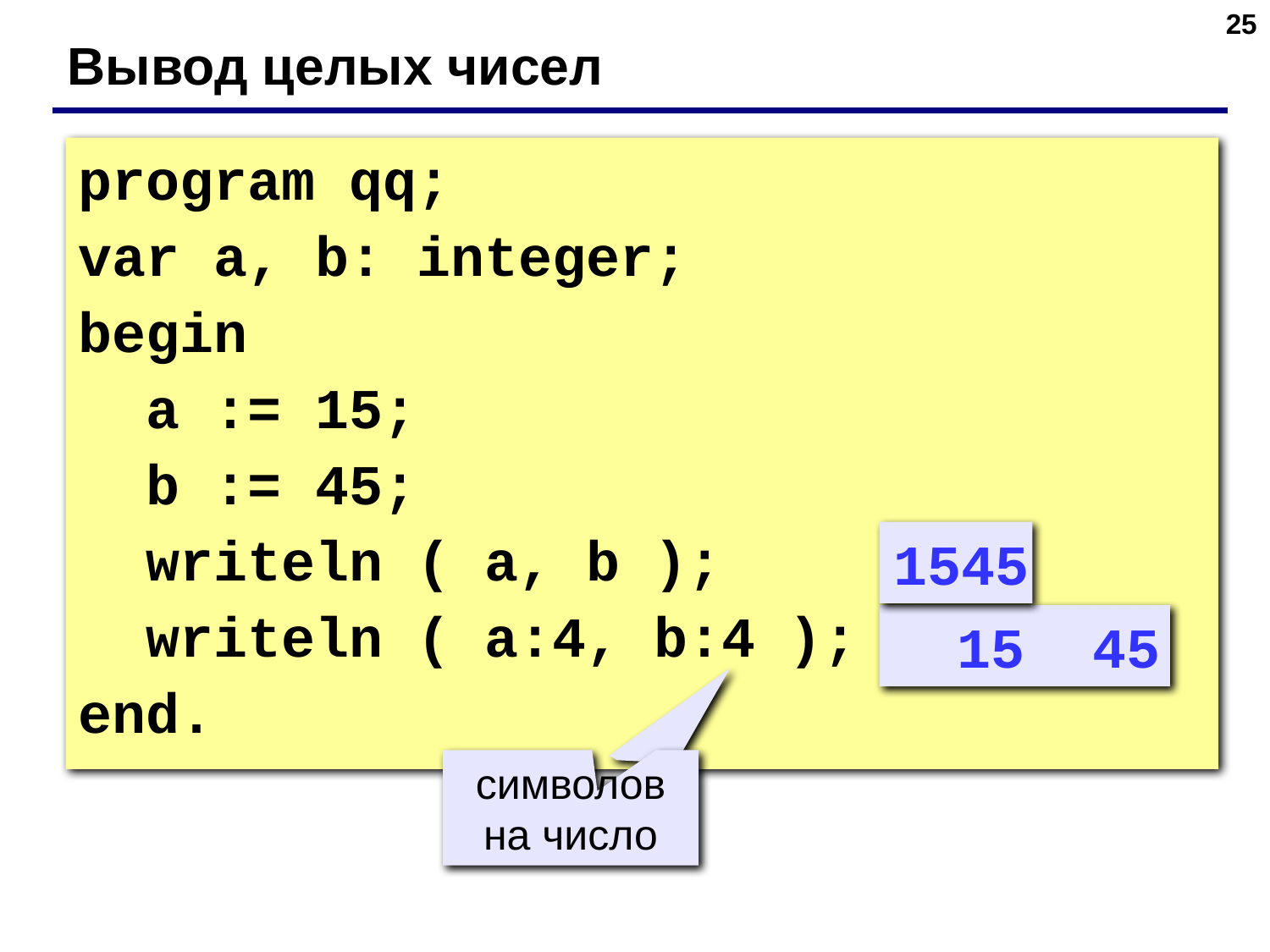

25
Вывод целых чисел

program qq;
var a, b: integer;
begin
  a := 15;
  b := 45;
  writeln ( a, b );
  writeln ( a:4, b:4 );
end.
1545
  15  45

символов
на число